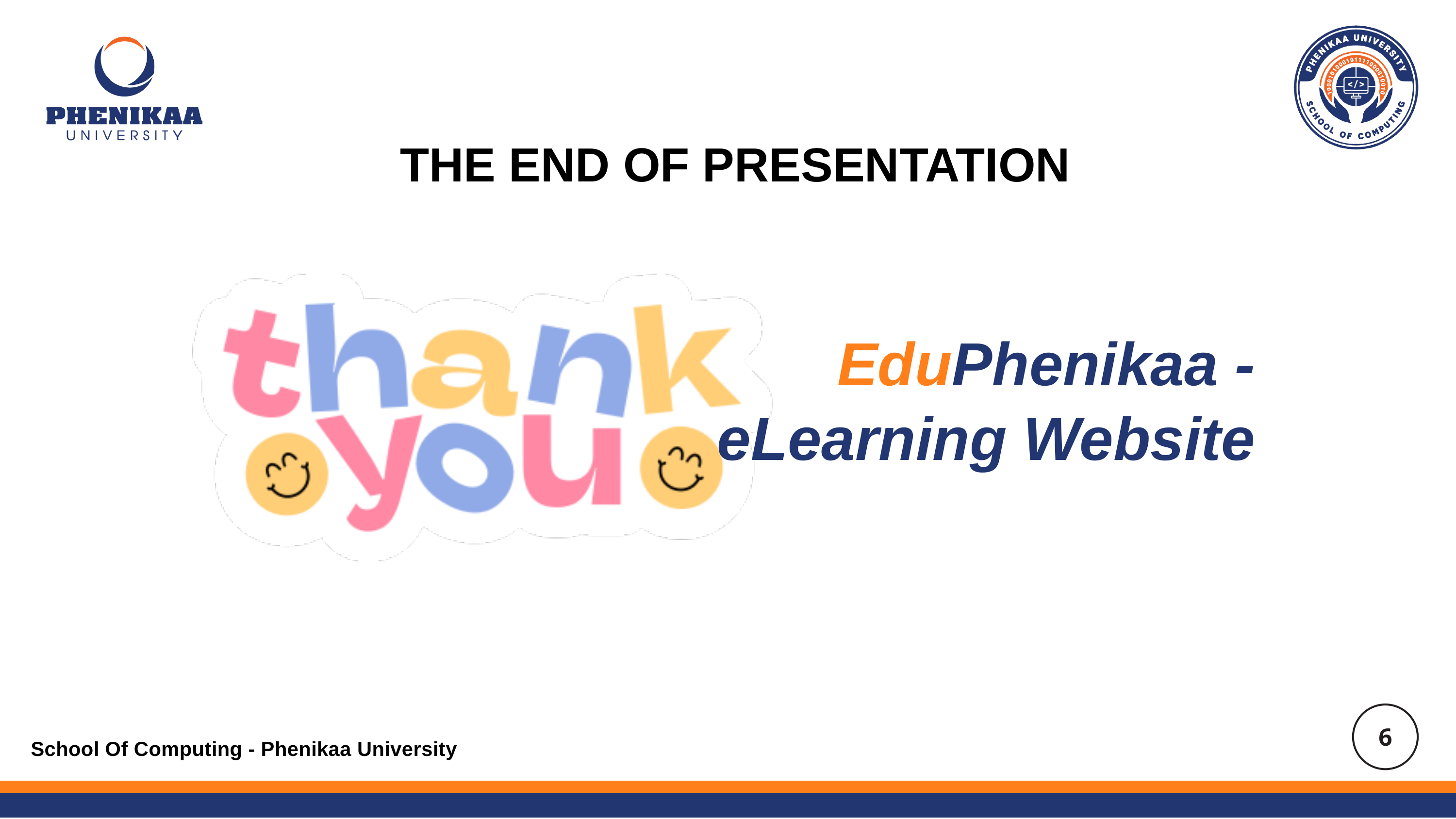

THE END OF PRESENTATION
THANK YOU EVERYONE

EduPhenikaa - eLearning Website

GROUP 3 - CAMPUS MEAL

School Of Computing - Phenikaa University